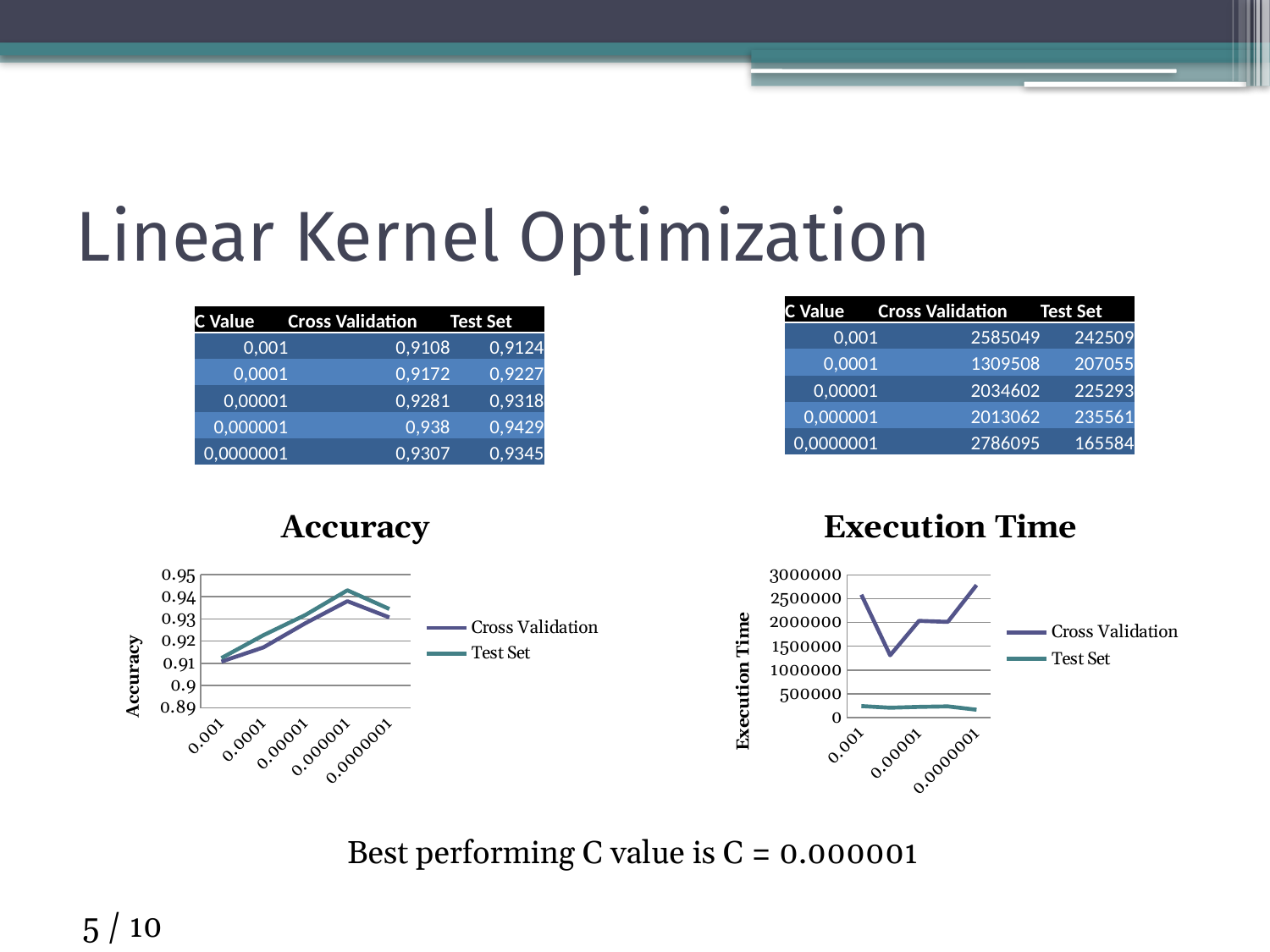

# Linear Kernel Optimization
| C Value | Cross Validation | Test Set |
| --- | --- | --- |
| 0,001 | 2585049 | 242509 |
| 0,0001 | 1309508 | 207055 |
| 0,00001 | 2034602 | 225293 |
| 0,000001 | 2013062 | 235561 |
| 0,0000001 | 2786095 | 165584 |
| C Value | Cross Validation | Test Set |
| --- | --- | --- |
| 0,001 | 0,9108 | 0,9124 |
| 0,0001 | 0,9172 | 0,9227 |
| 0,00001 | 0,9281 | 0,9318 |
| 0,000001 | 0,938 | 0,9429 |
| 0,0000001 | 0,9307 | 0,9345 |

### Chart: Accuracy

| Category | Cross Validation | Test Set |
|---|---|---|
| 1E-3 | 0.9108 | 0.9124 |
| 1E-4 | 0.9172 | 0.9227 |
| 1.0000000000000001E-5 | 0.9281 | 0.9318 |
| 9.9999999999999995E-7 | 0.938 | 0.9429 |
| 9.9999999999999995E-8 | 0.9307 | 0.9345 |

### Chart: Execution Time

| Category | Cross Validation | Test Set |
|---|---|---|
| 1E-3 | 2585049.0 | 242509.0 |
| 1E-4 | 1309508.0 | 207055.0 |
| 1.0000000000000001E-5 | 2034602.0 | 225293.0 |
| 9.9999999999999995E-7 | 2013062.0 | 235561.0 |
| 9.9999999999999995E-8 | 2786095.0 | 165584.0 |
Best performing C value is C = 0.000001
5 / 10